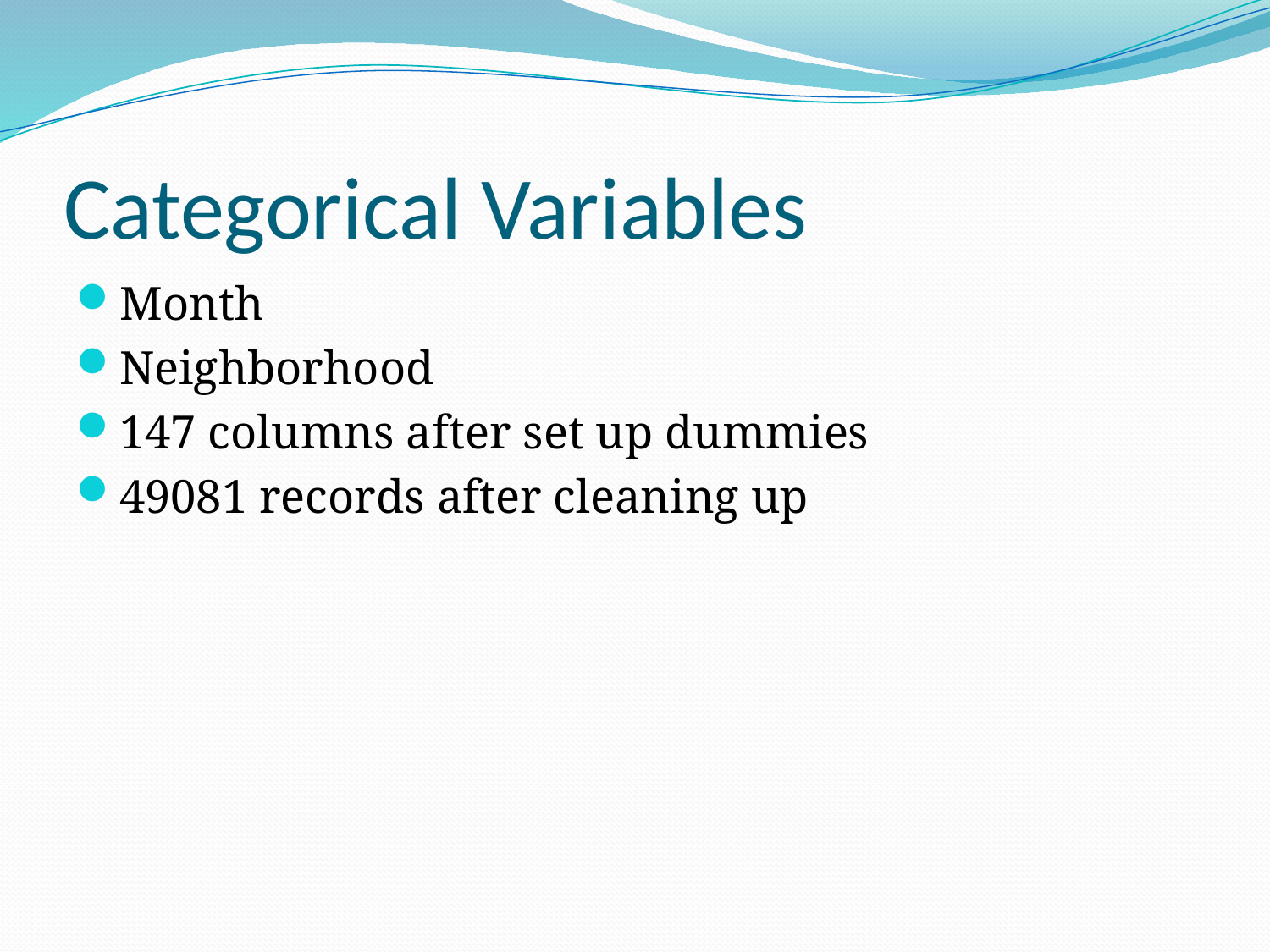

# Categorical Variables
Month
Neighborhood
147 columns after set up dummies
49081 records after cleaning up